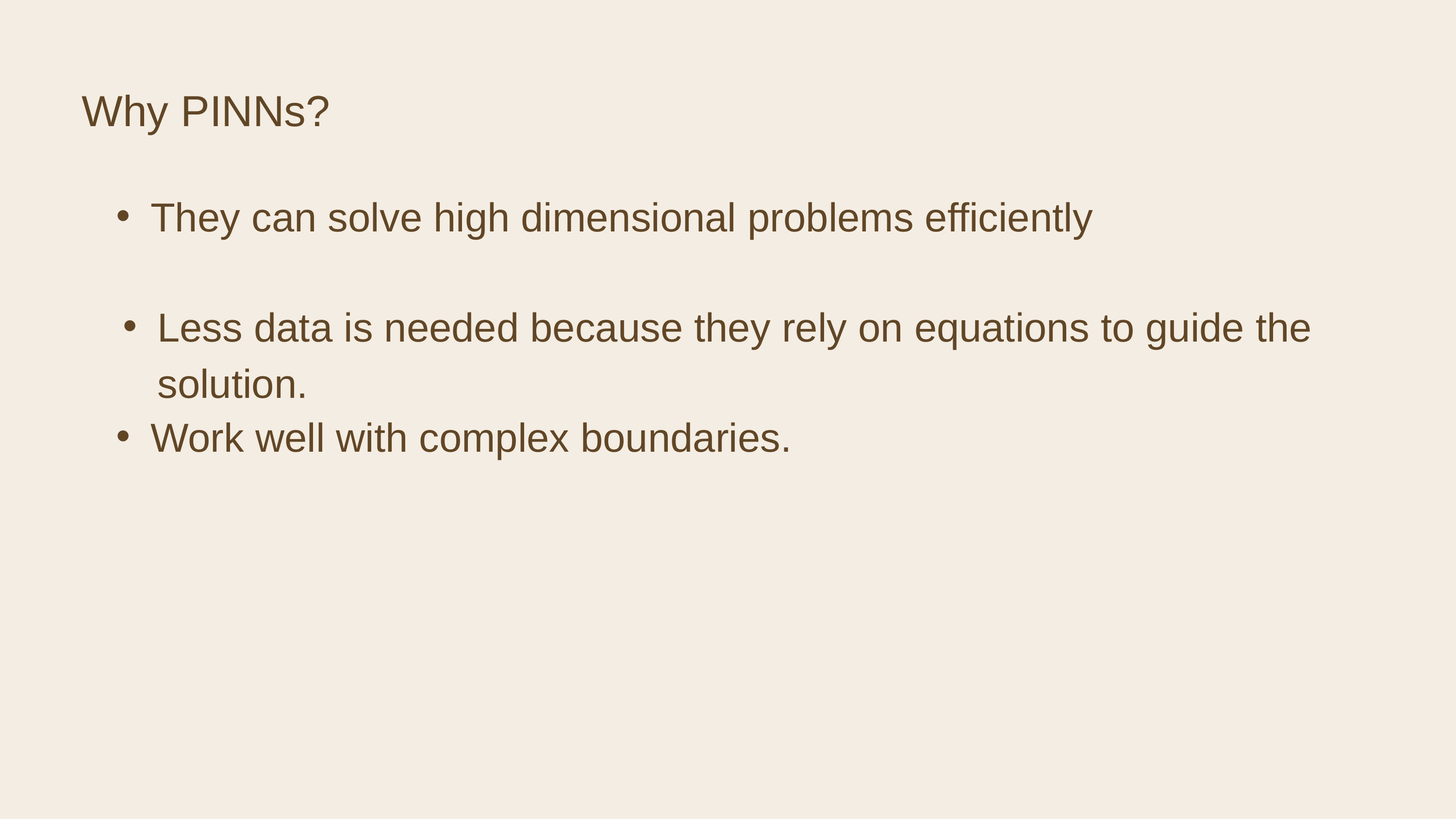

Why PINNs?
They can solve high dimensional problems efficiently
Less data is needed because they rely on equations to guide the solution.
Work well with complex boundaries.